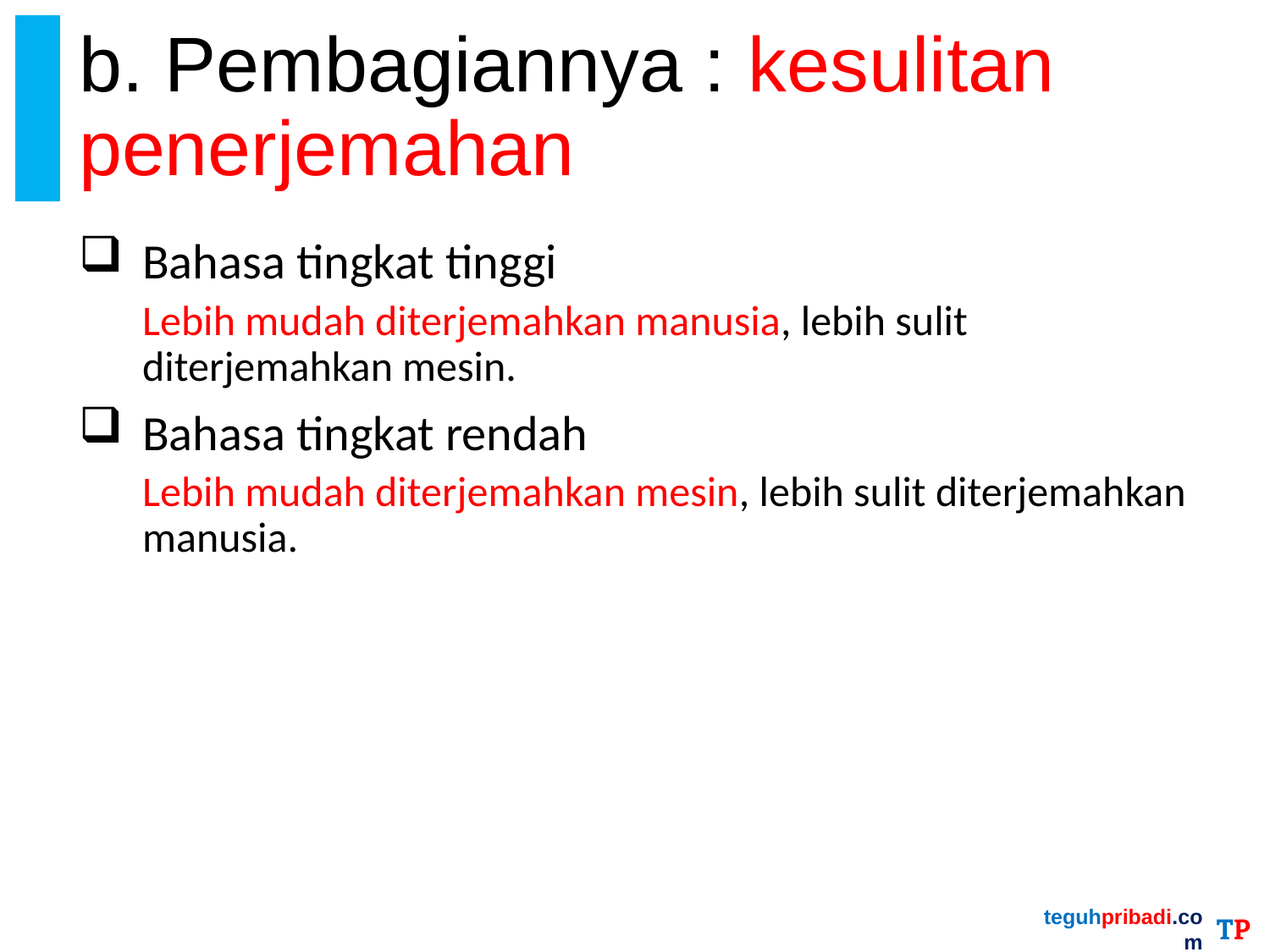

# b. Pembagiannya : kesulitan penerjemahan
Bahasa tingkat tinggi
Lebih mudah diterjemahkan manusia, lebih sulit diterjemahkan mesin.
Bahasa tingkat rendah
Lebih mudah diterjemahkan mesin, lebih sulit diterjemahkan manusia.